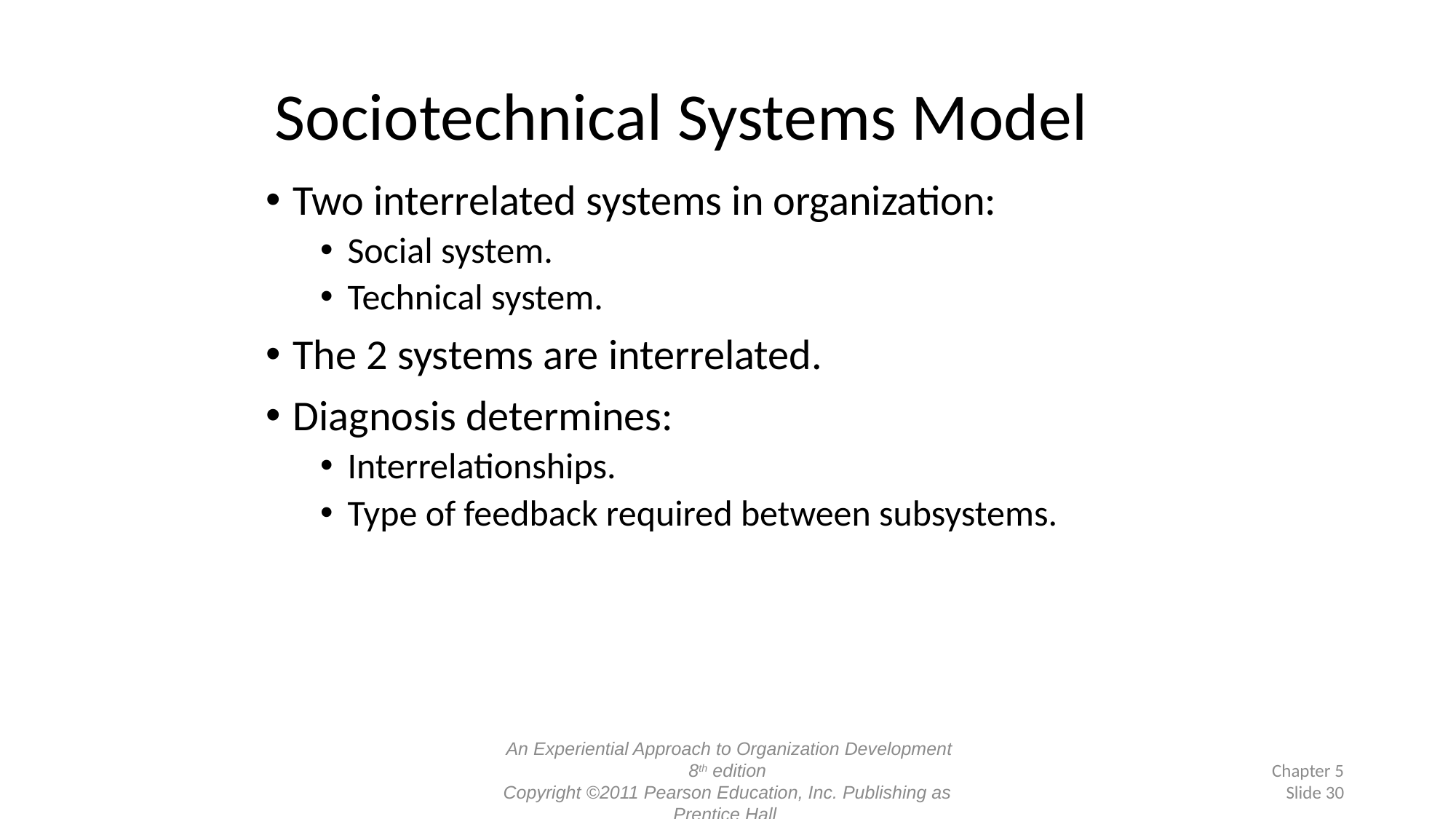

# Sociotechnical Systems Model
Two interrelated systems in organization:
Social system.
Technical system.
The 2 systems are interrelated.
Diagnosis determines:
Interrelationships.
Type of feedback required between subsystems.
 An Experiential Approach to Organization Development 8th edition
Copyright ©2011 Pearson Education, Inc. Publishing as Prentice Hall
Chapter 5
Slide 30